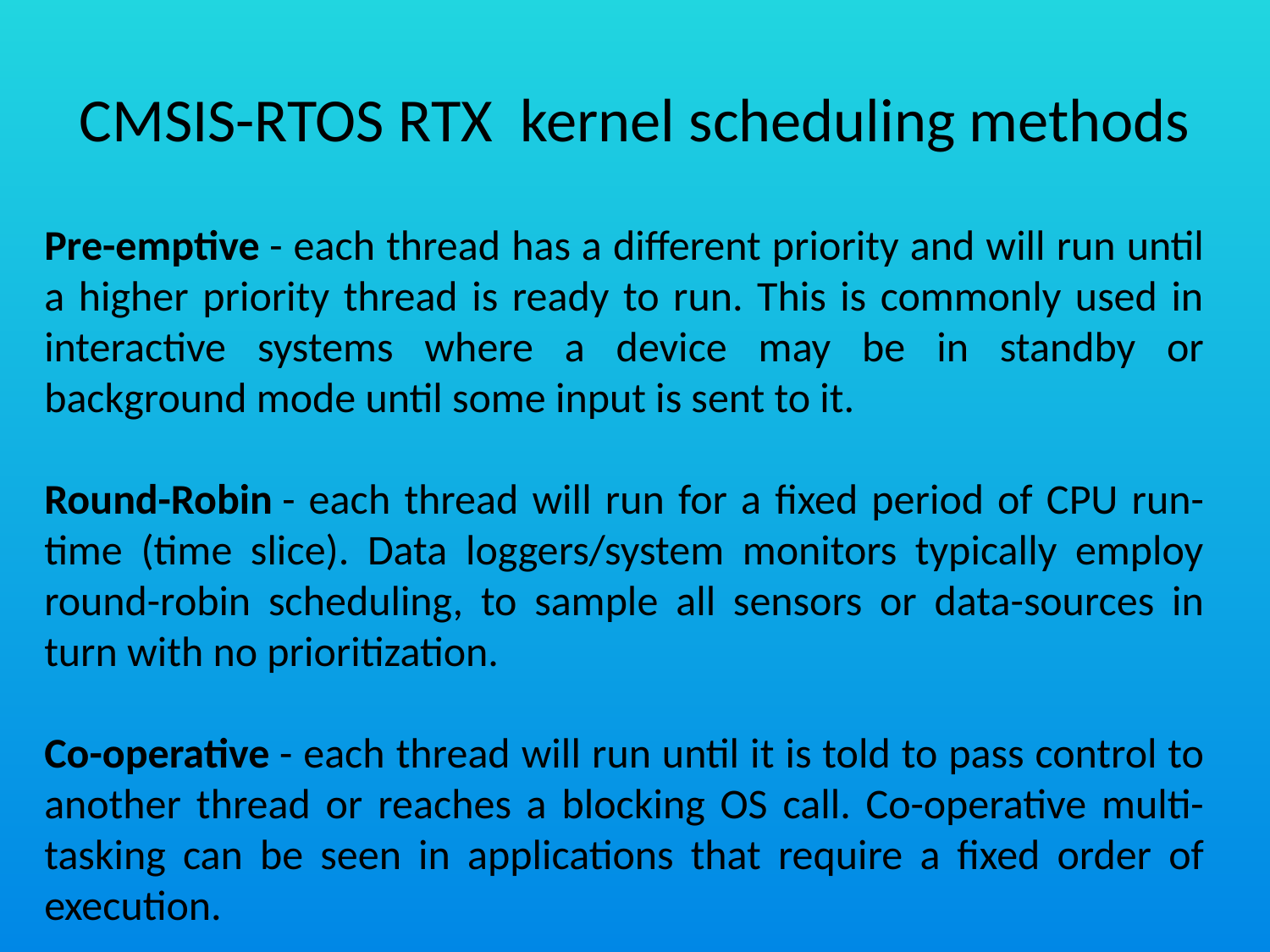

# CMSIS-RTOS RTX  kernel scheduling methods
Pre-emptive - each thread has a different priority and will run until a higher priority thread is ready to run. This is commonly used in interactive systems where a device may be in standby or background mode until some input is sent to it.

Round-Robin - each thread will run for a fixed period of CPU run-time (time slice). Data loggers/system monitors typically employ round-robin scheduling, to sample all sensors or data-sources in turn with no prioritization.

Co-operative - each thread will run until it is told to pass control to another thread or reaches a blocking OS call. Co-operative multi-tasking can be seen in applications that require a fixed order of execution.